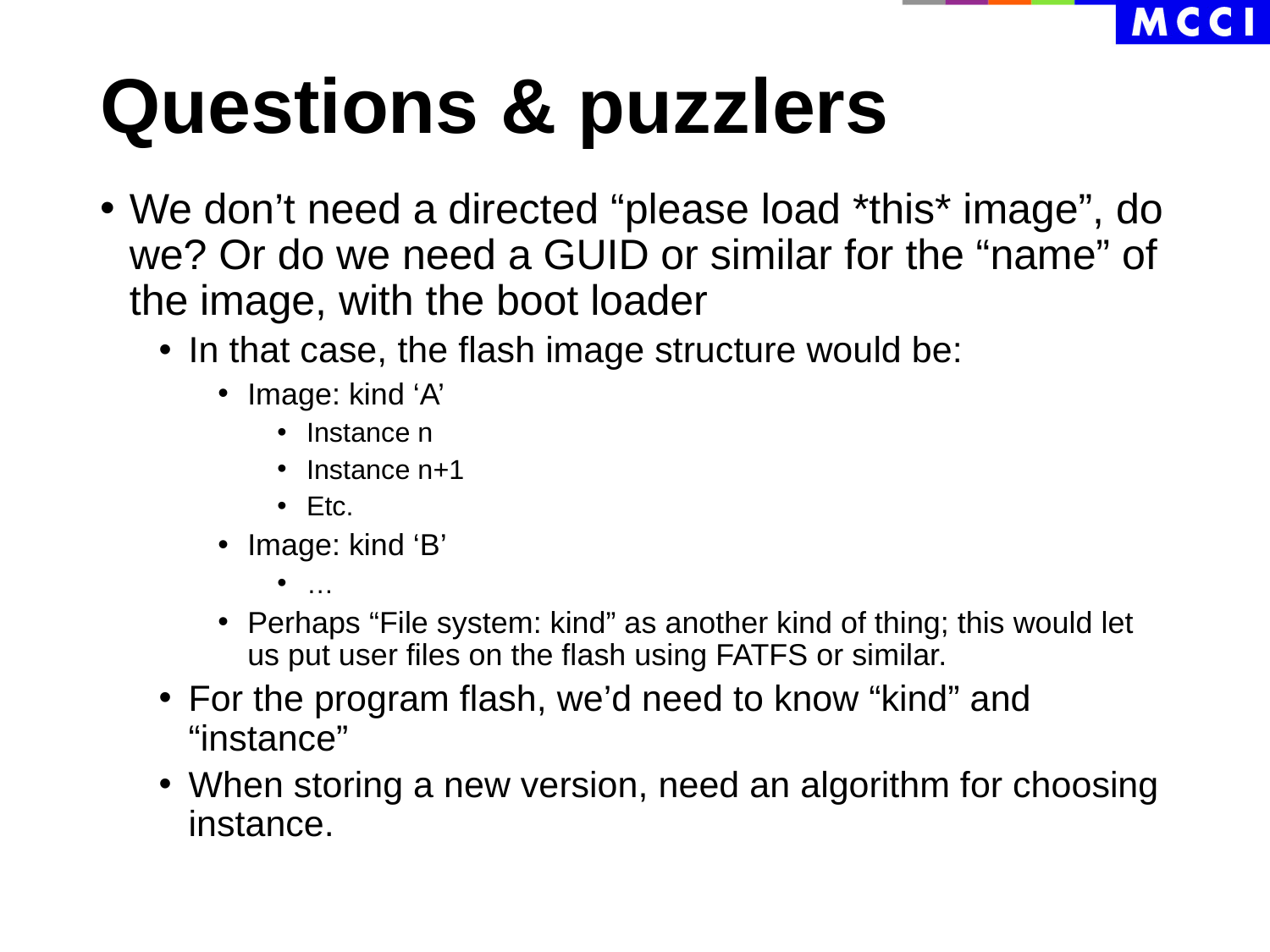

# Questions & puzzlers
We don’t need a directed “please load *this* image”, do we? Or do we need a GUID or similar for the “name” of the image, with the boot loader
In that case, the flash image structure would be:
Image: kind ‘A’
Instance n
Instance n+1
Etc.
Image: kind ‘B’
…
Perhaps “File system: kind” as another kind of thing; this would let us put user files on the flash using FATFS or similar.
For the program flash, we’d need to know “kind” and “instance”
When storing a new version, need an algorithm for choosing instance.